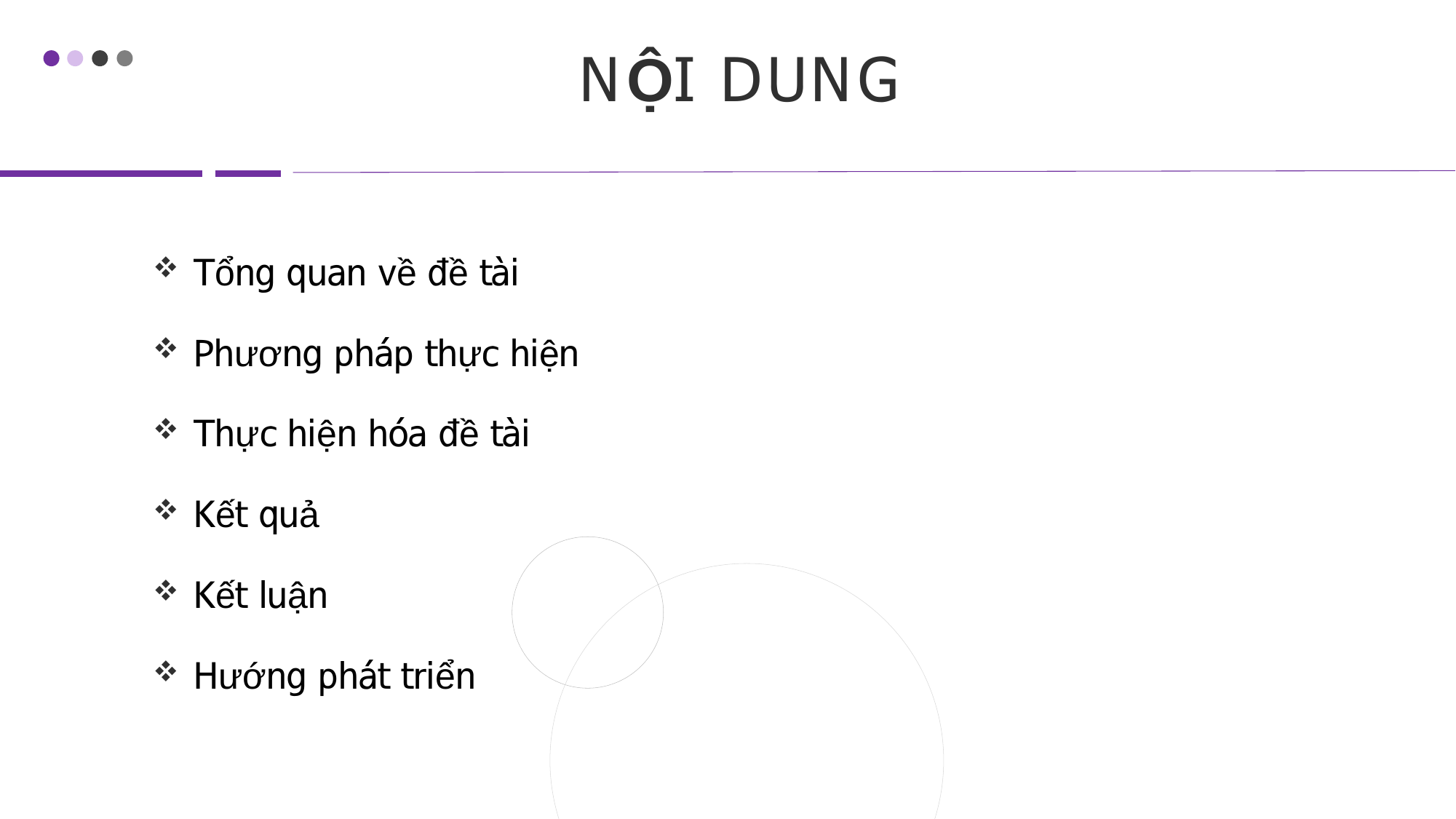

NỘI DUNG
Tổng quan về đề tài
Phương pháp thực hiện
Thực hiện hóa đề tài
Kết quả
Kết luận
Hướng phát triển